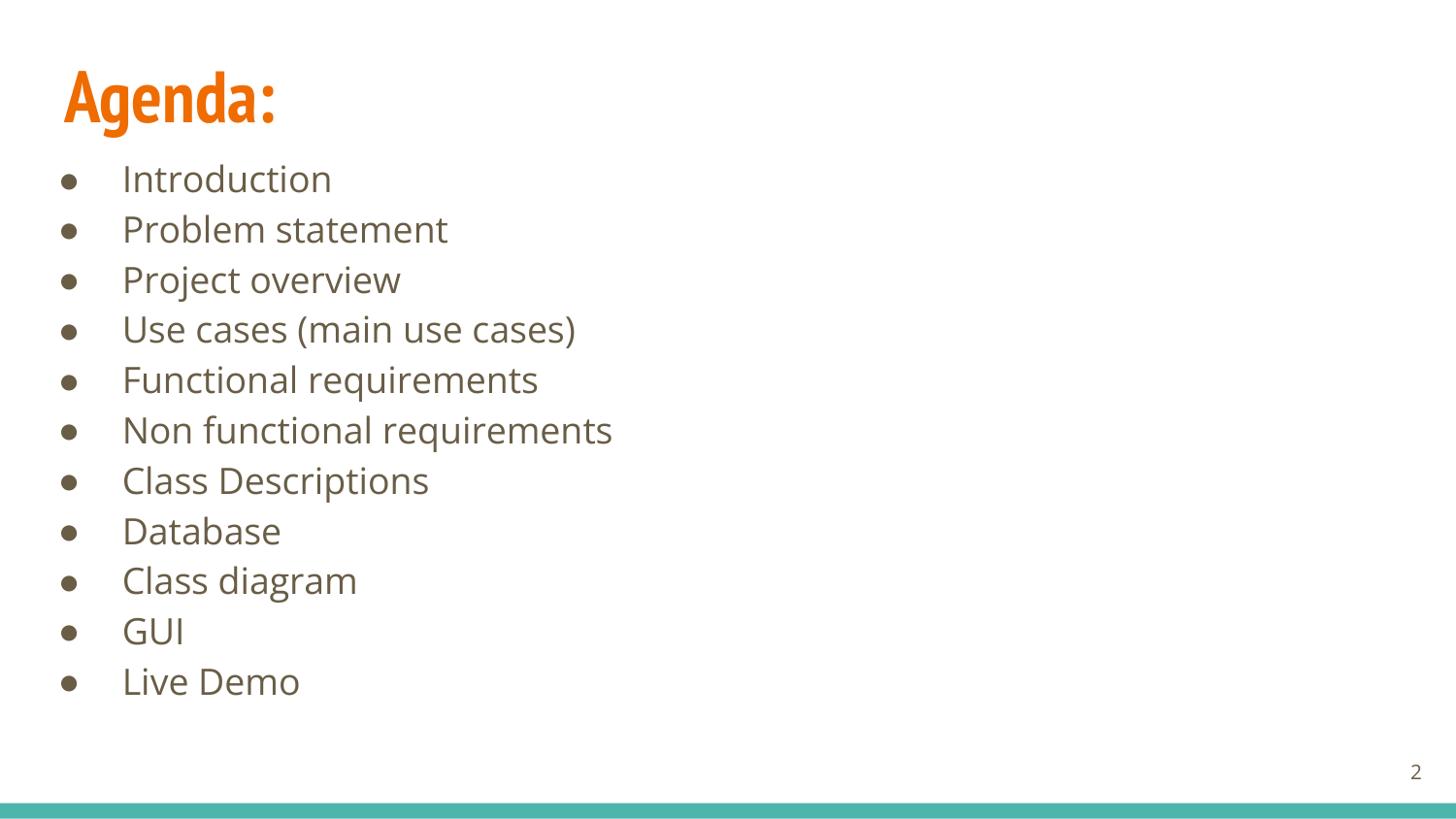

# Agenda:
 Introduction
 Problem statement
 Project overview
 Use cases (main use cases)
 Functional requirements
 Non functional requirements
 Class Descriptions
 Database
 Class diagram
 GUI
 Live Demo
2